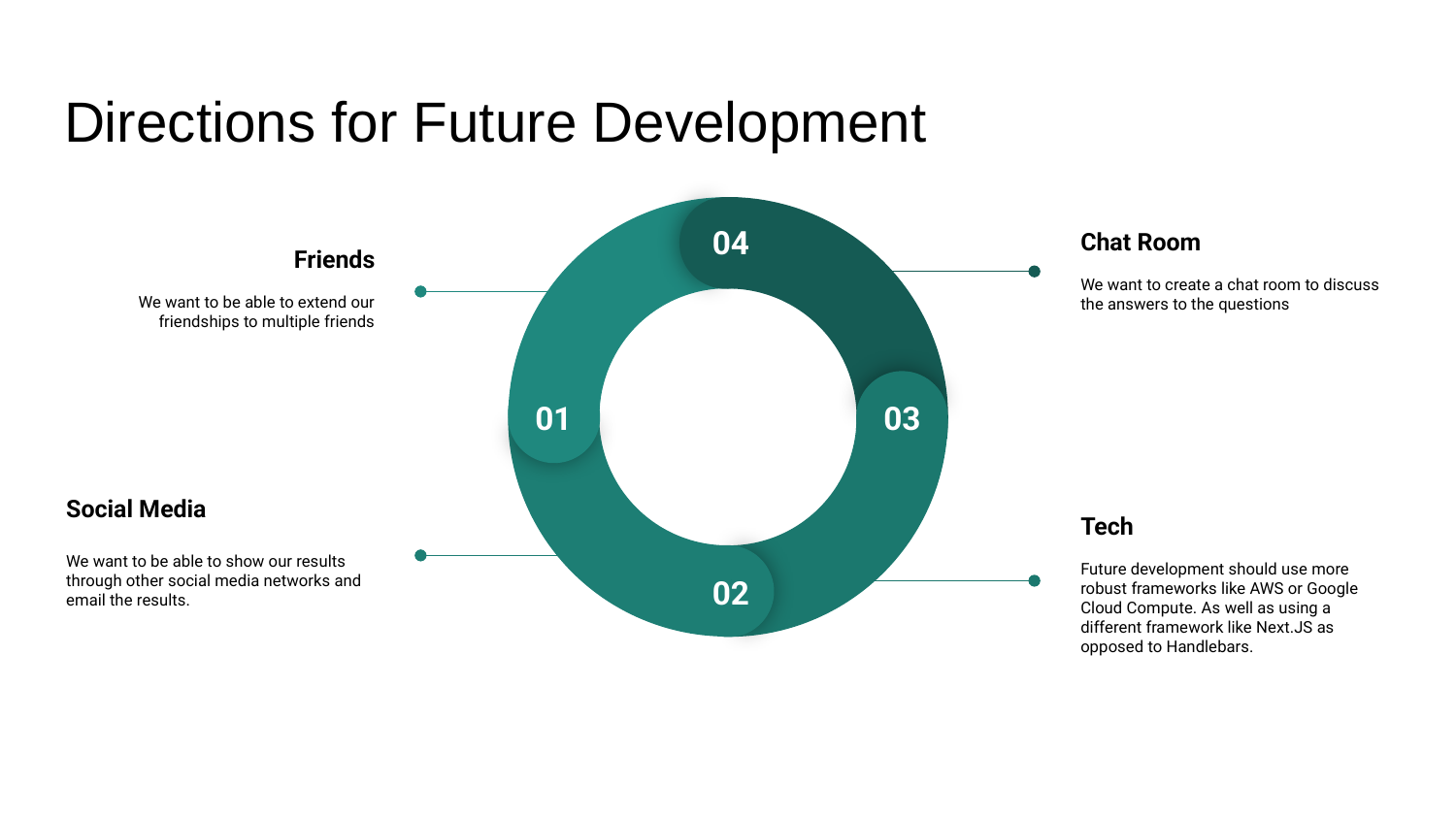

# Directions for Future Development

04

01
03

02

Chat Room

We want to create a chat room to discuss the answers to the questions

Friends

We want to be able to extend our friendships to multiple friends

Social Media

We want to be able to show our results through other social media networks and email the results.

Tech

Future development should use more robust frameworks like AWS or Google Cloud Compute. As well as using a different framework like Next.JS as opposed to Handlebars.